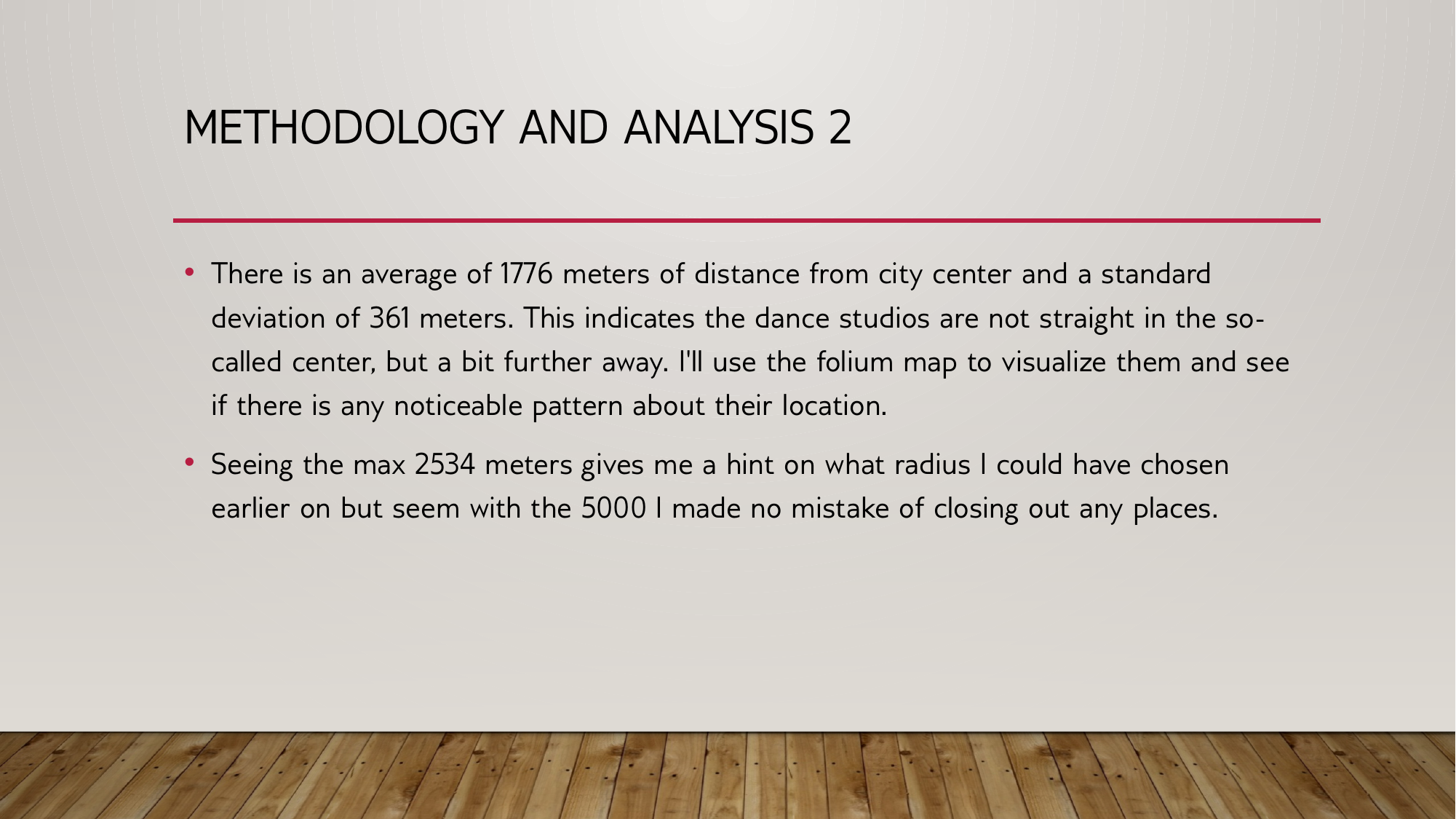

# Methodology and analysis 2
There is an average of 1776 meters of distance from city center and a standard deviation of 361 meters. This indicates the dance studios are not straight in the so-called center, but a bit further away. I'll use the folium map to visualize them and see if there is any noticeable pattern about their location.
Seeing the max 2534 meters gives me a hint on what radius I could have chosen earlier on but seem with the 5000 I made no mistake of closing out any places.